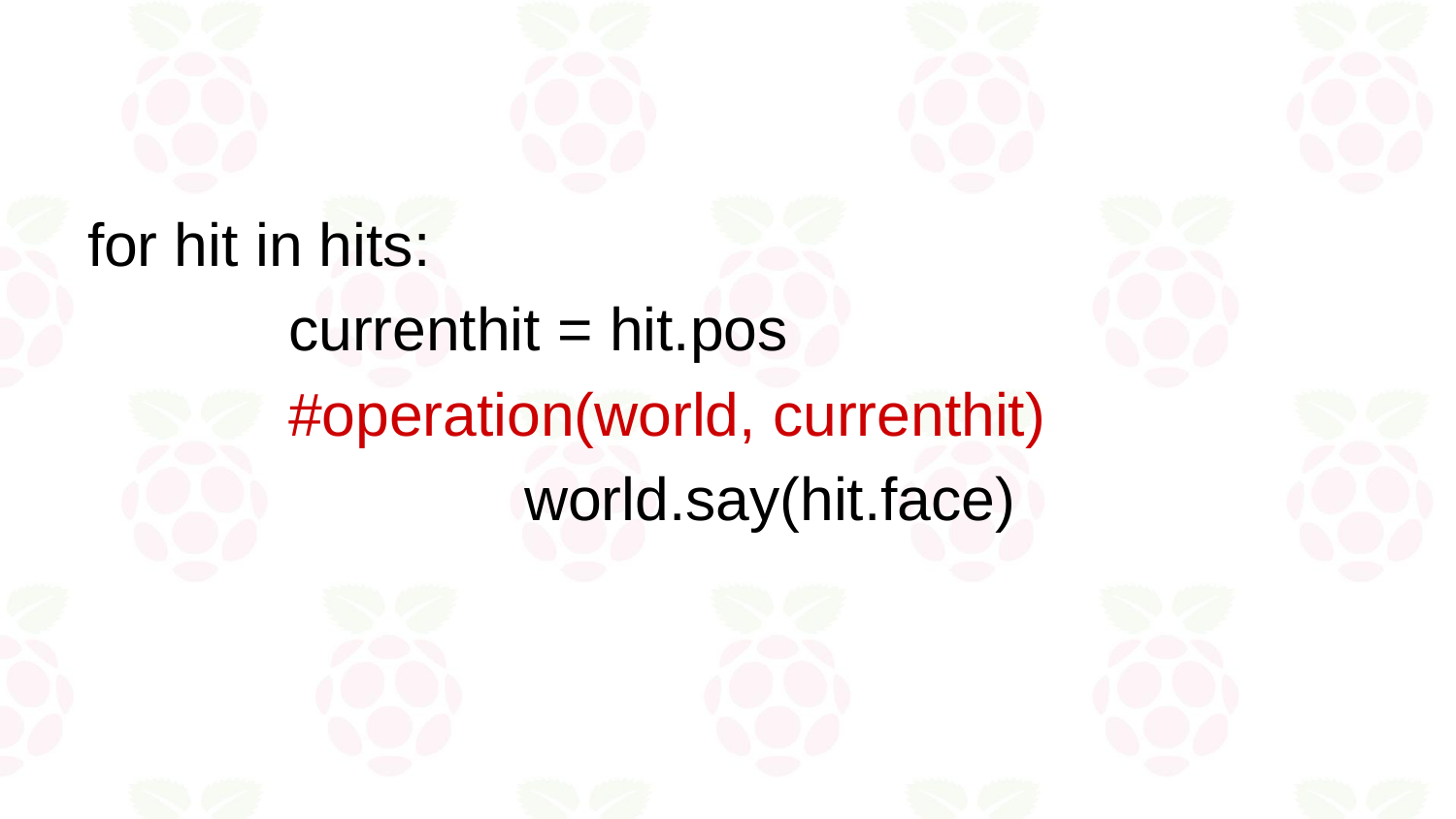

for hit in hits:
            currenthit = hit.pos
            #operation(world, currenthit)
			world.say(hit.face)